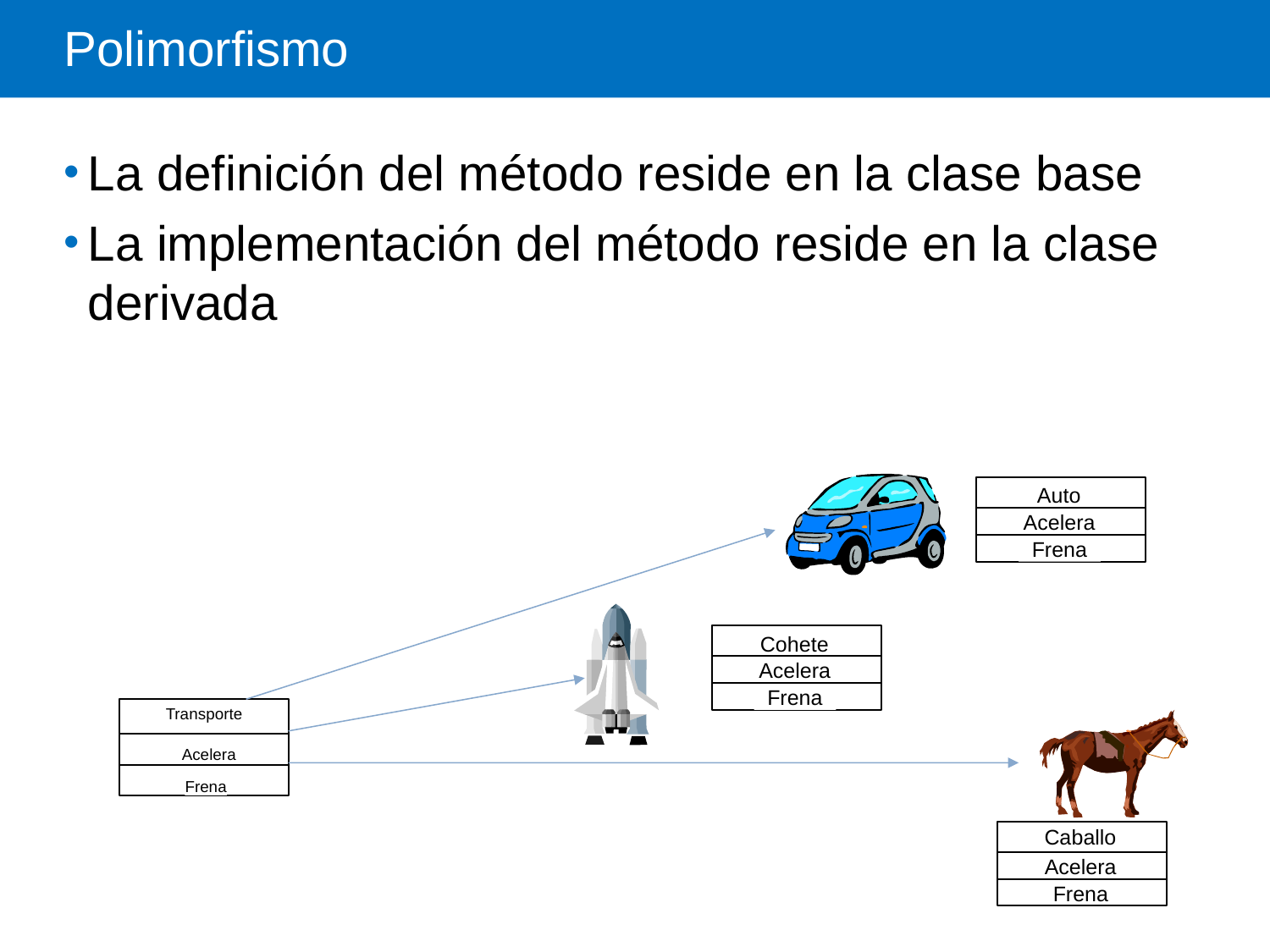

Polimorfismo
La definición del método reside en la clase base
La implementación del método reside en la clase derivada

Auto

Acelera

Frena

Cohete

Acelera

Frena

Transporte

Acelera

Frena

Caballo

Acelera

Frena